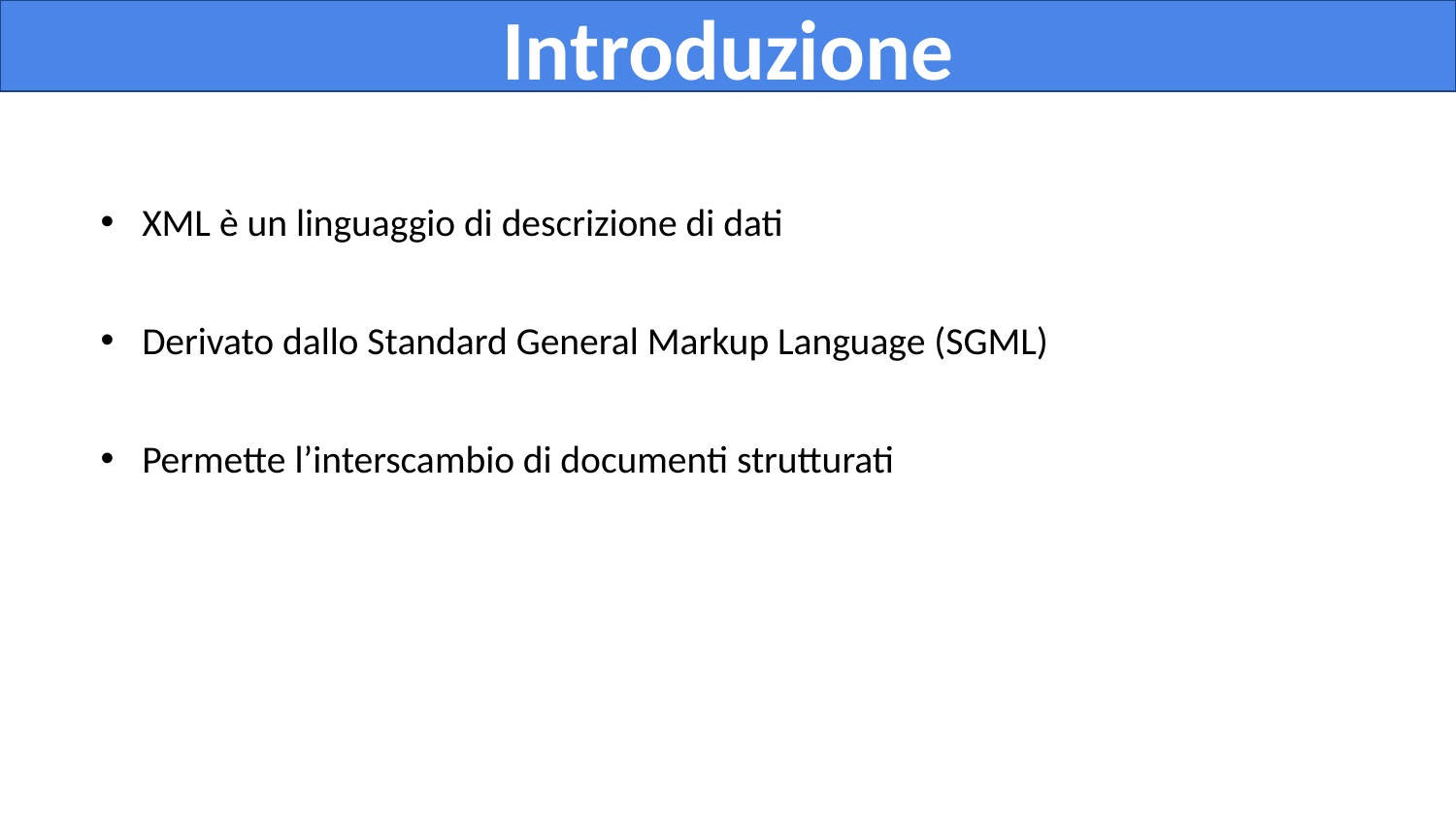

Introduzione
XML è un linguaggio di descrizione di dati

Derivato dallo Standard General Markup Language (SGML)

Permette l’interscambio di documenti strutturati